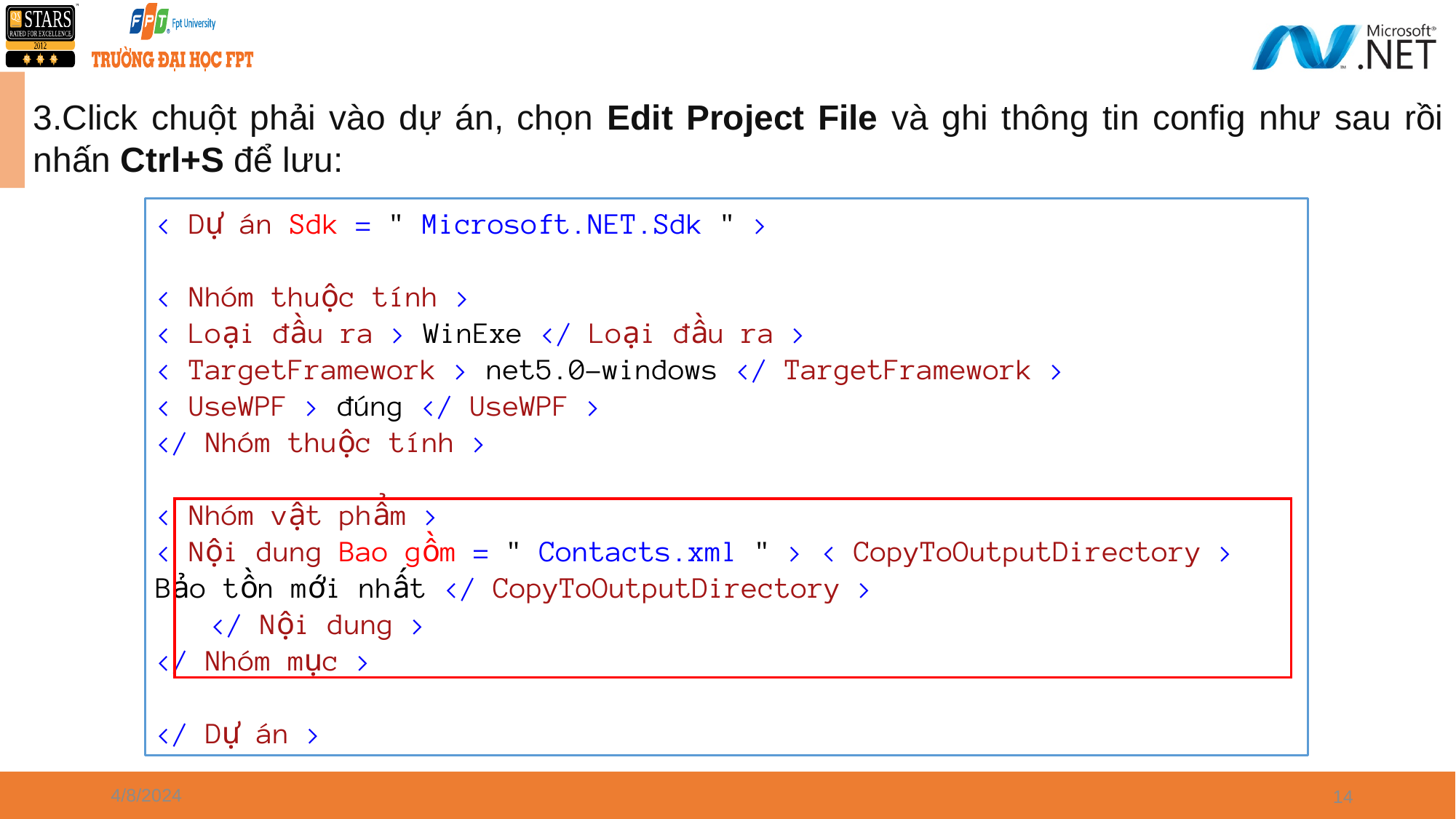

3.Click chuột phải vào dự án, chọn Edit Project File và ghi thông tin config như sau rồi nhấn Ctrl+S để lưu:
< Dự án Sdk = " Microsoft.NET.Sdk " >

< Nhóm thuộc tính >
< Loại đầu ra > WinExe </ Loại đầu ra >
< TargetFramework > net5.0-windows </ TargetFramework >
< UseWPF > đúng </ UseWPF >
</ Nhóm thuộc tính >

< Nhóm vật phẩm >
< Nội dung Bao gồm = " Contacts.xml " > < CopyToOutputDirectory > Bảo tồn mới nhất </ CopyToOutputDirectory >
</ Nội dung >
</ Nhóm mục >

</ Dự án >

4/8/2024
14